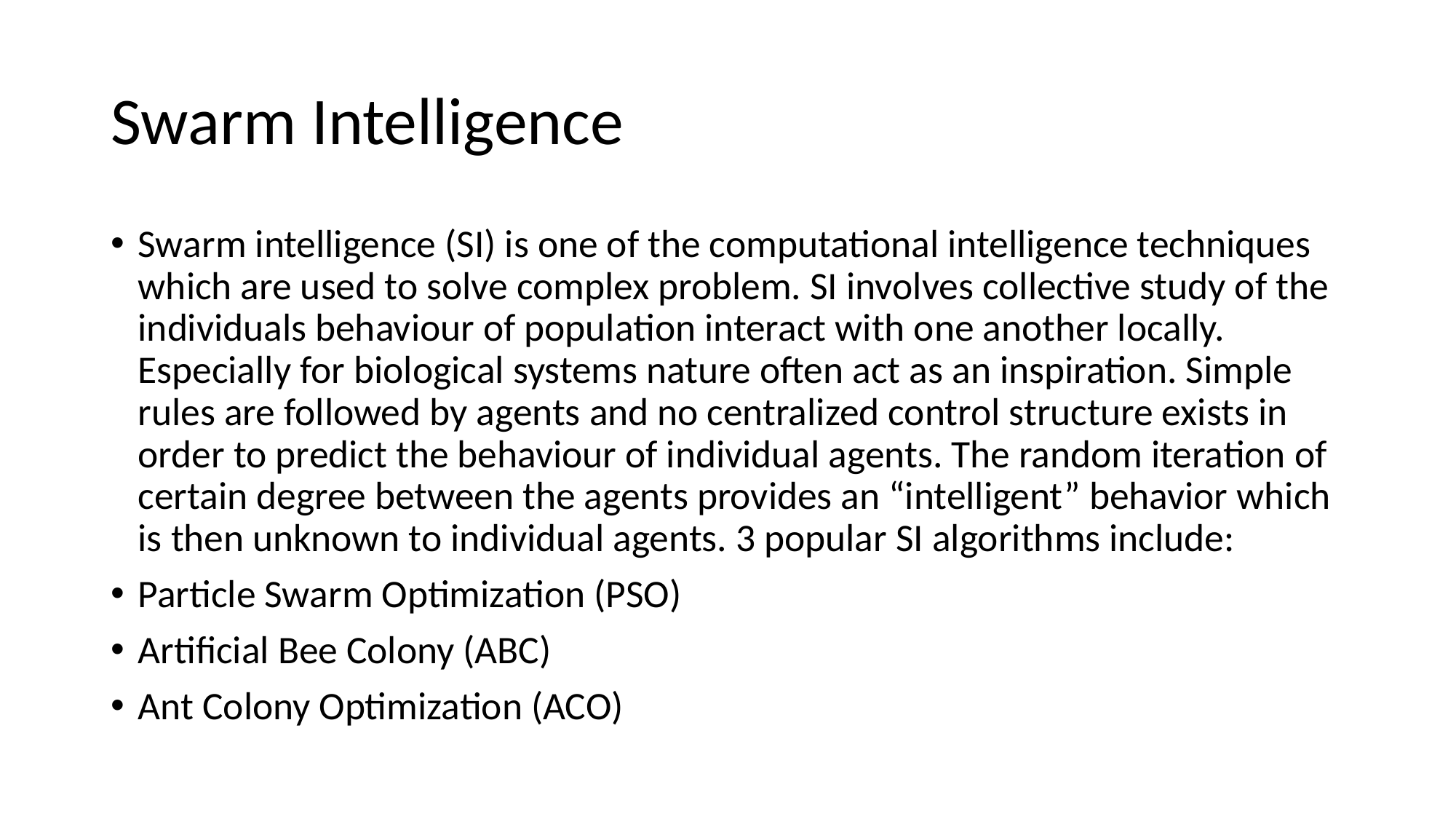

# Swarm Intelligence
Swarm intelligence (SI) is one of the computational intelligence techniques which are used to solve complex problem. SI involves collective study of the individuals behaviour of population interact with one another locally. Especially for biological systems nature often act as an inspiration. Simple rules are followed by agents and no centralized control structure exists in order to predict the behaviour of individual agents. The random iteration of certain degree between the agents provides an “intelligent” behavior which is then unknown to individual agents. 3 popular SI algorithms include:
Particle Swarm Optimization (PSO)
Artificial Bee Colony (ABC)
Ant Colony Optimization (ACO)